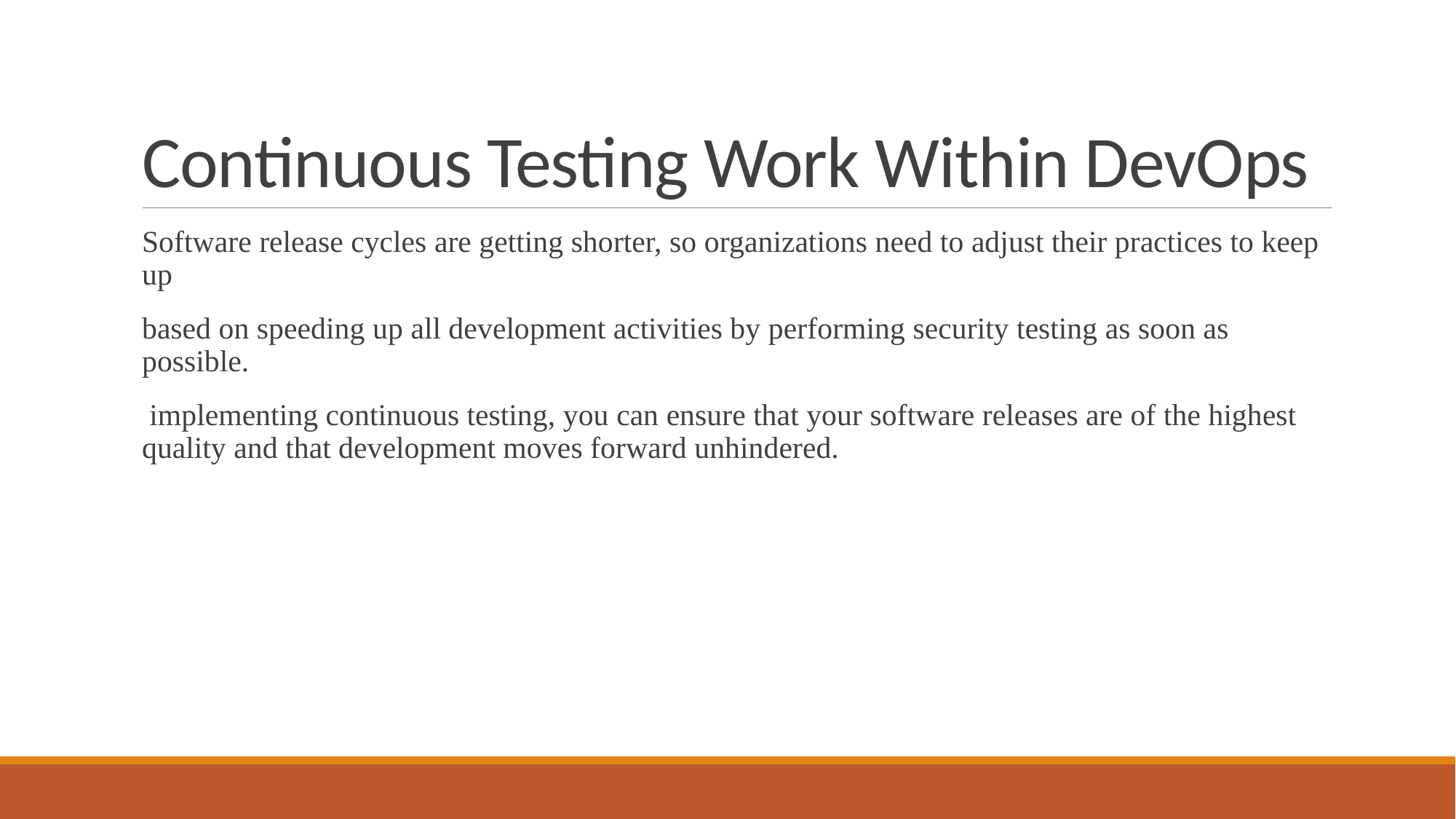

# Continuous Testing Work Within DevOps
Software release cycles are getting shorter, so organizations need to adjust their practices to keep up
based on speeding up all development activities by performing security testing as soon as possible.
 implementing continuous testing, you can ensure that your software releases are of the highest quality and that development moves forward unhindered.